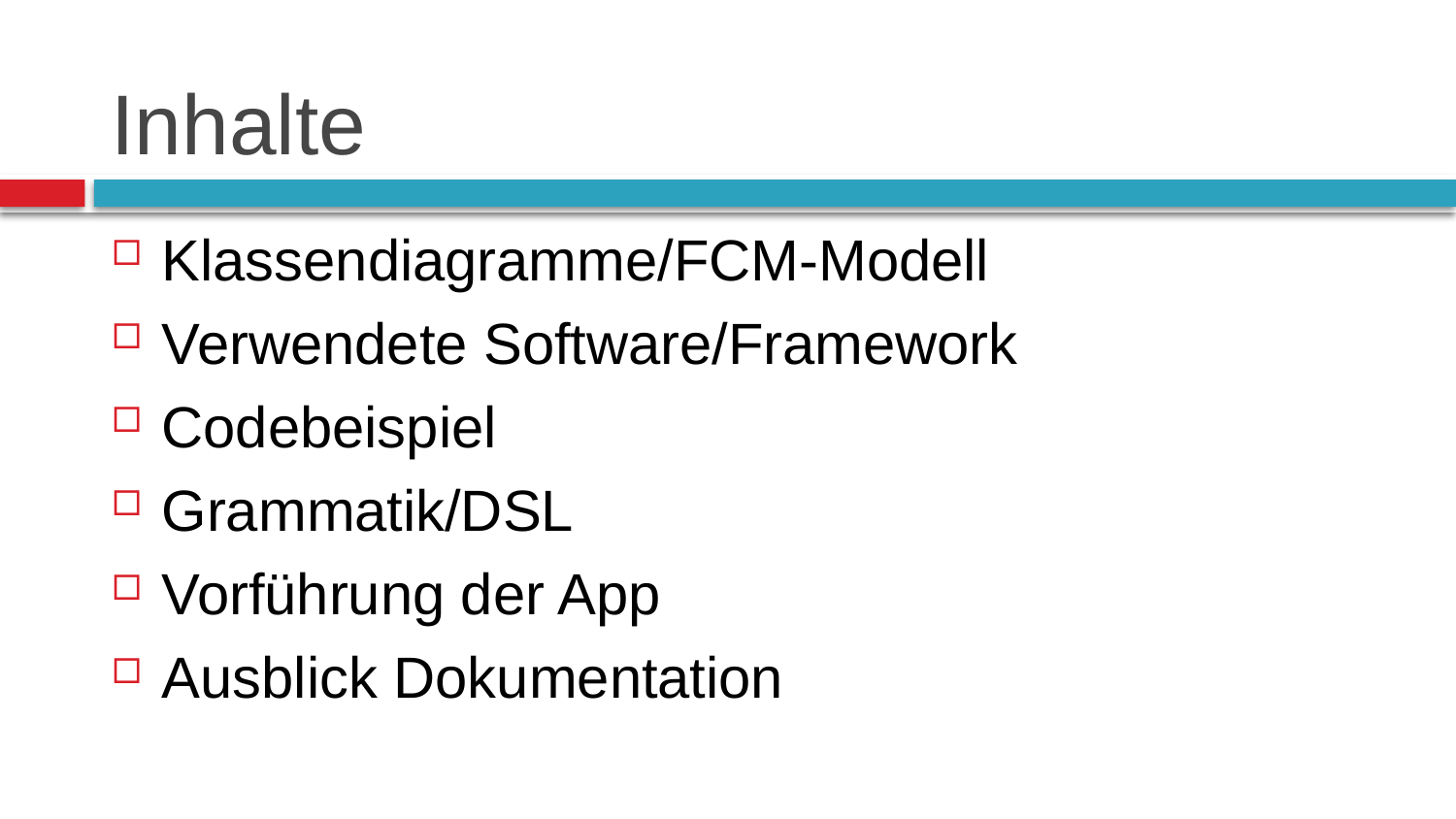

# Inhalte
Klassendiagramme/FCM-Modell
Verwendete Software/Framework
Codebeispiel
Grammatik/DSL
Vorführung der App
Ausblick Dokumentation